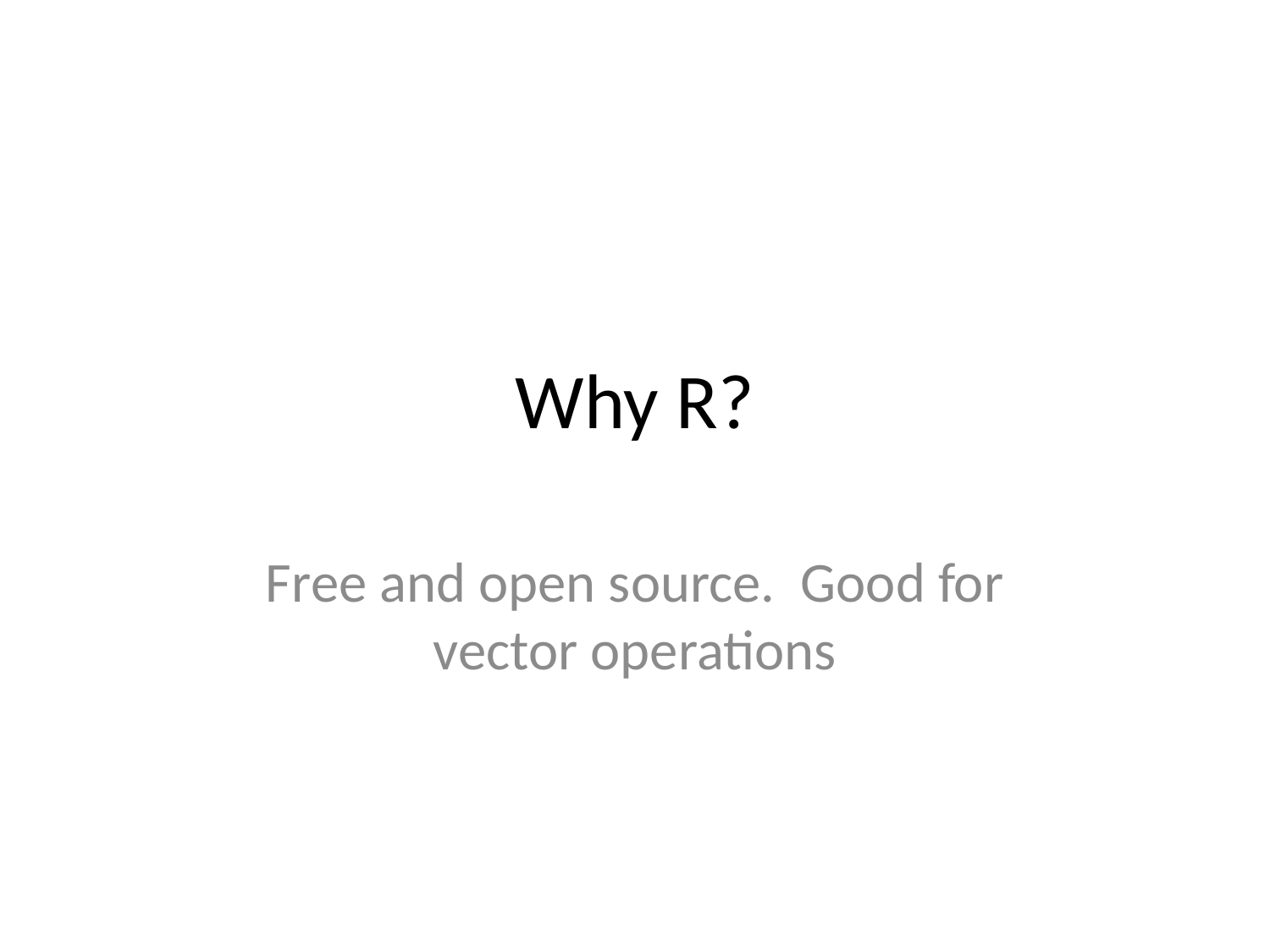

# Why R?
Free and open source.  Good for vector operations